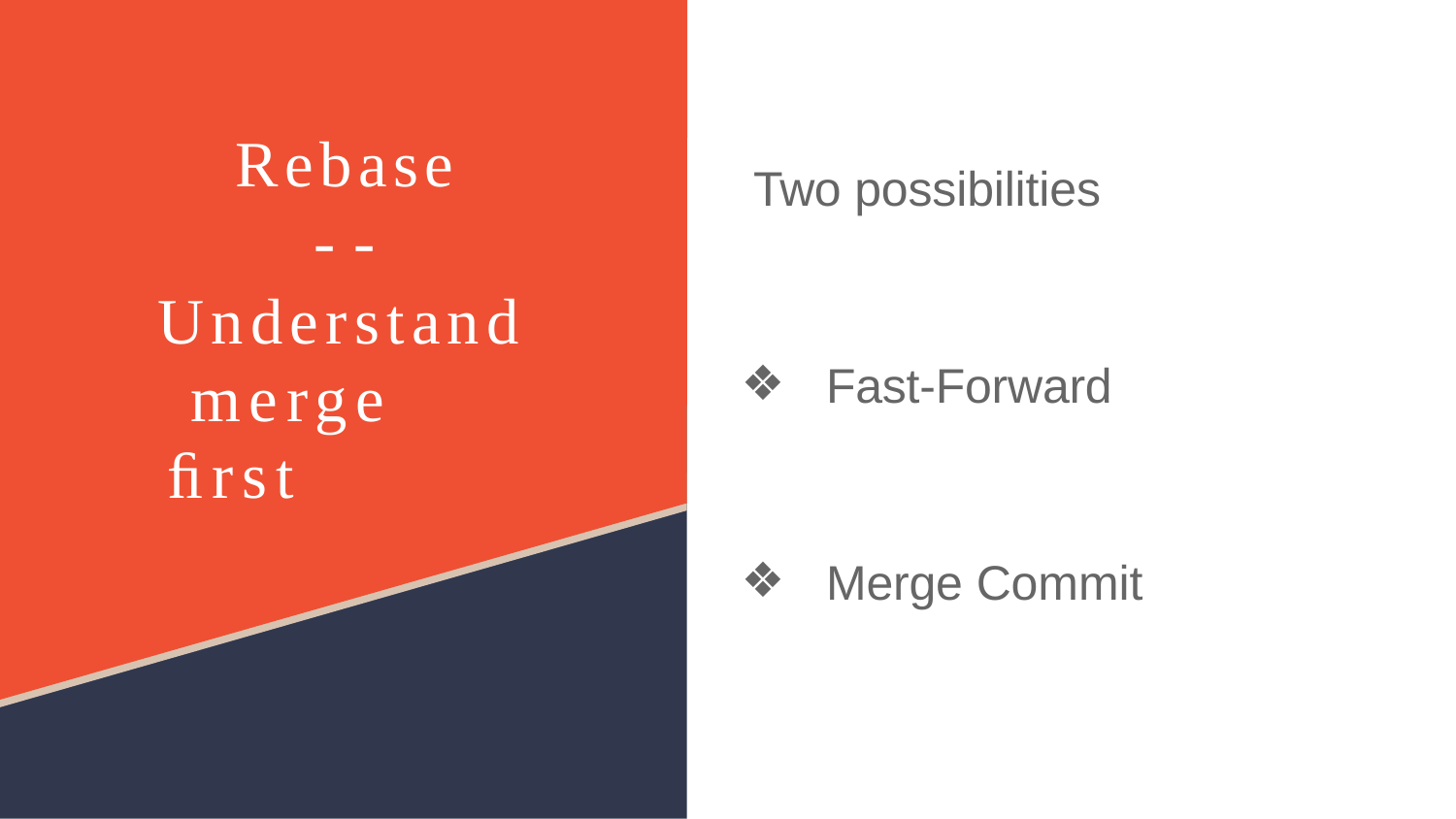

# Rebase
--
Two possibilities
Understand  merge ﬁrst
Fast-Forward

Merge Commit